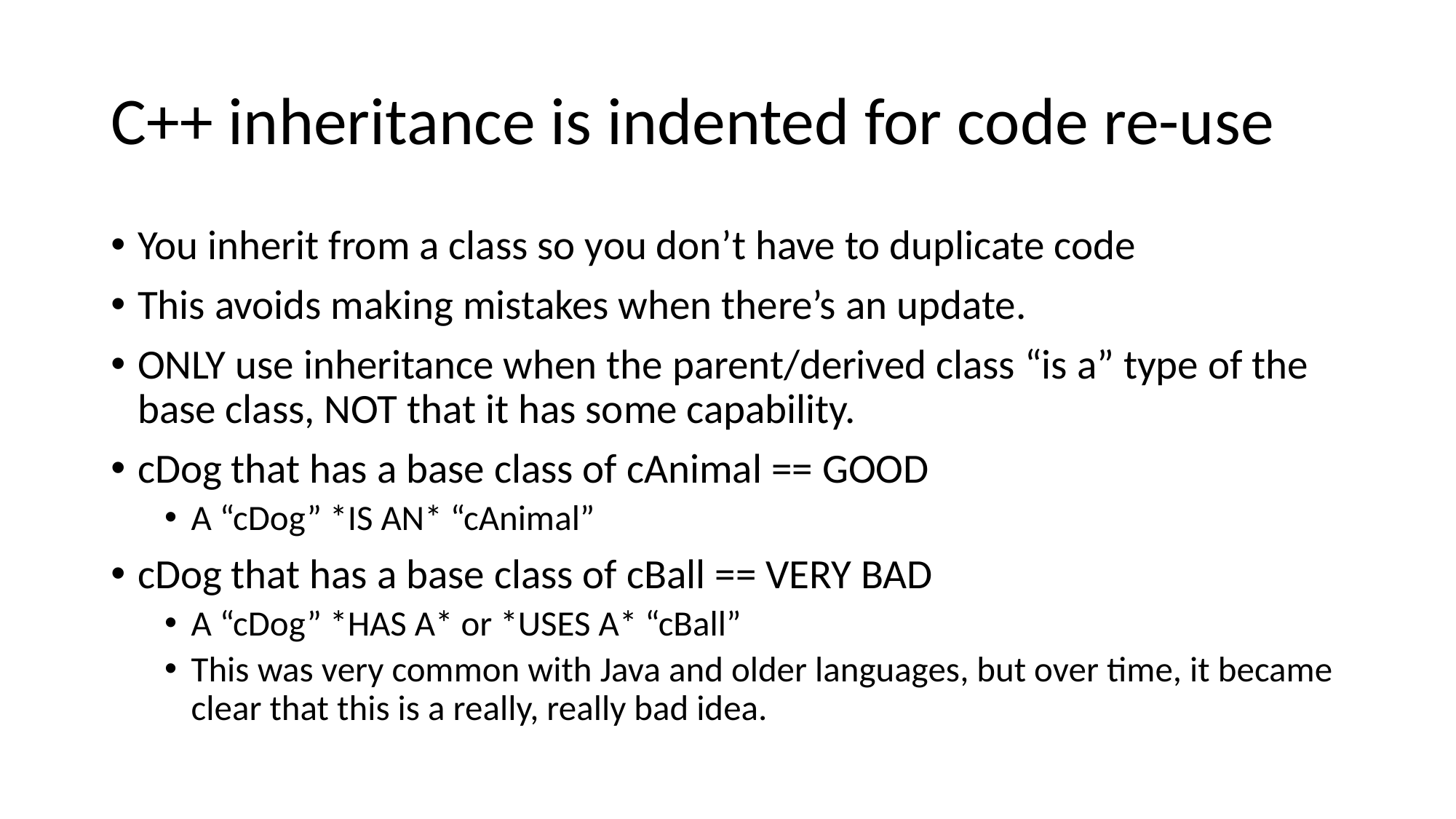

# C++ inheritance is indented for code re-use
You inherit from a class so you don’t have to duplicate code
This avoids making mistakes when there’s an update.
ONLY use inheritance when the parent/derived class “is a” type of the base class, NOT that it has some capability.
cDog that has a base class of cAnimal == GOOD
A “cDog” *IS AN* “cAnimal”
cDog that has a base class of cBall == VERY BAD
A “cDog” *HAS A* or *USES A* “cBall”
This was very common with Java and older languages, but over time, it became clear that this is a really, really bad idea.